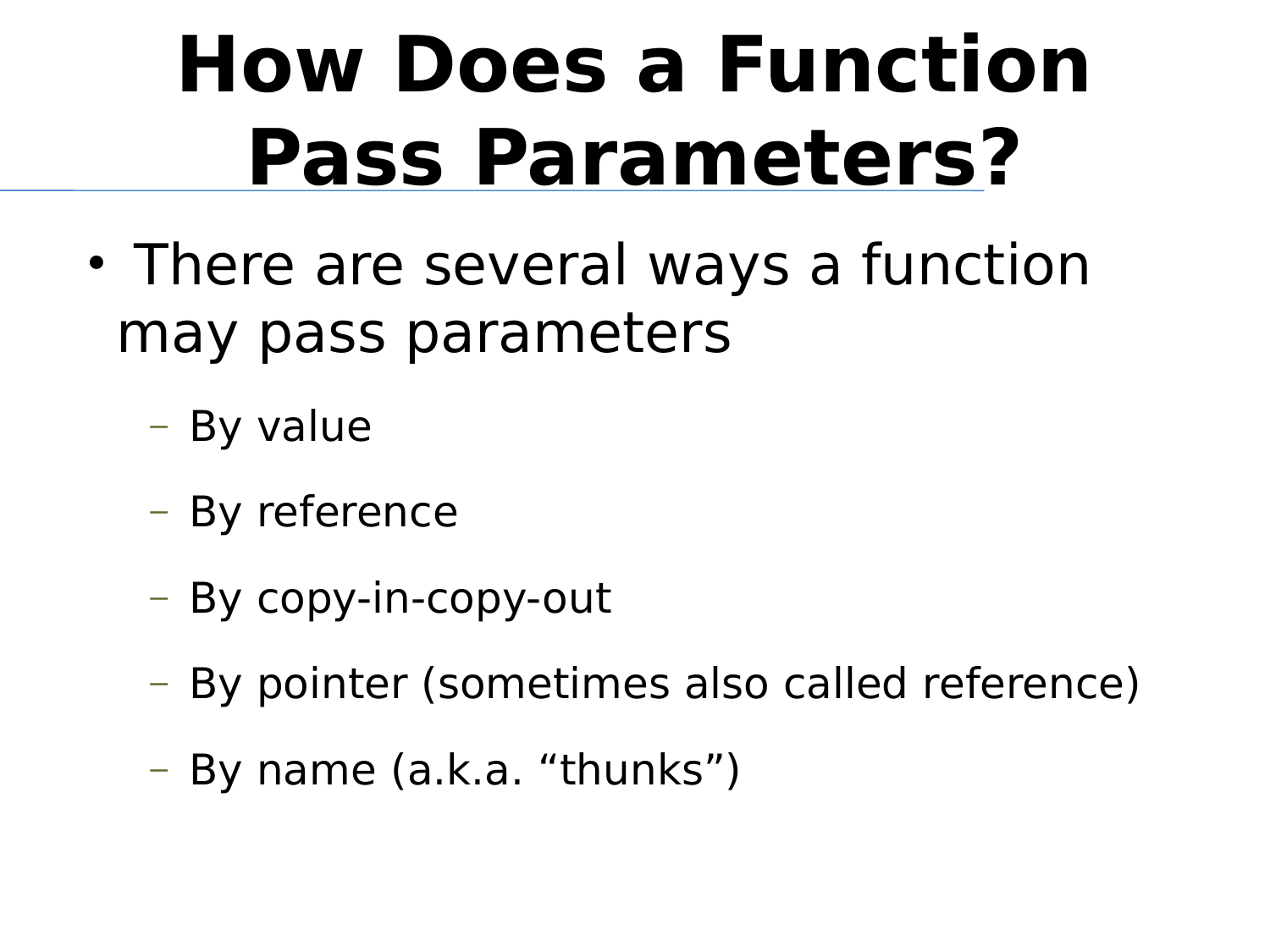

How Does a Function Pass Parameters?
 There are several ways a function may pass parameters
By value
By reference
By copy-in-copy-out
By pointer (sometimes also called reference)
By name (a.k.a. “thunks”)